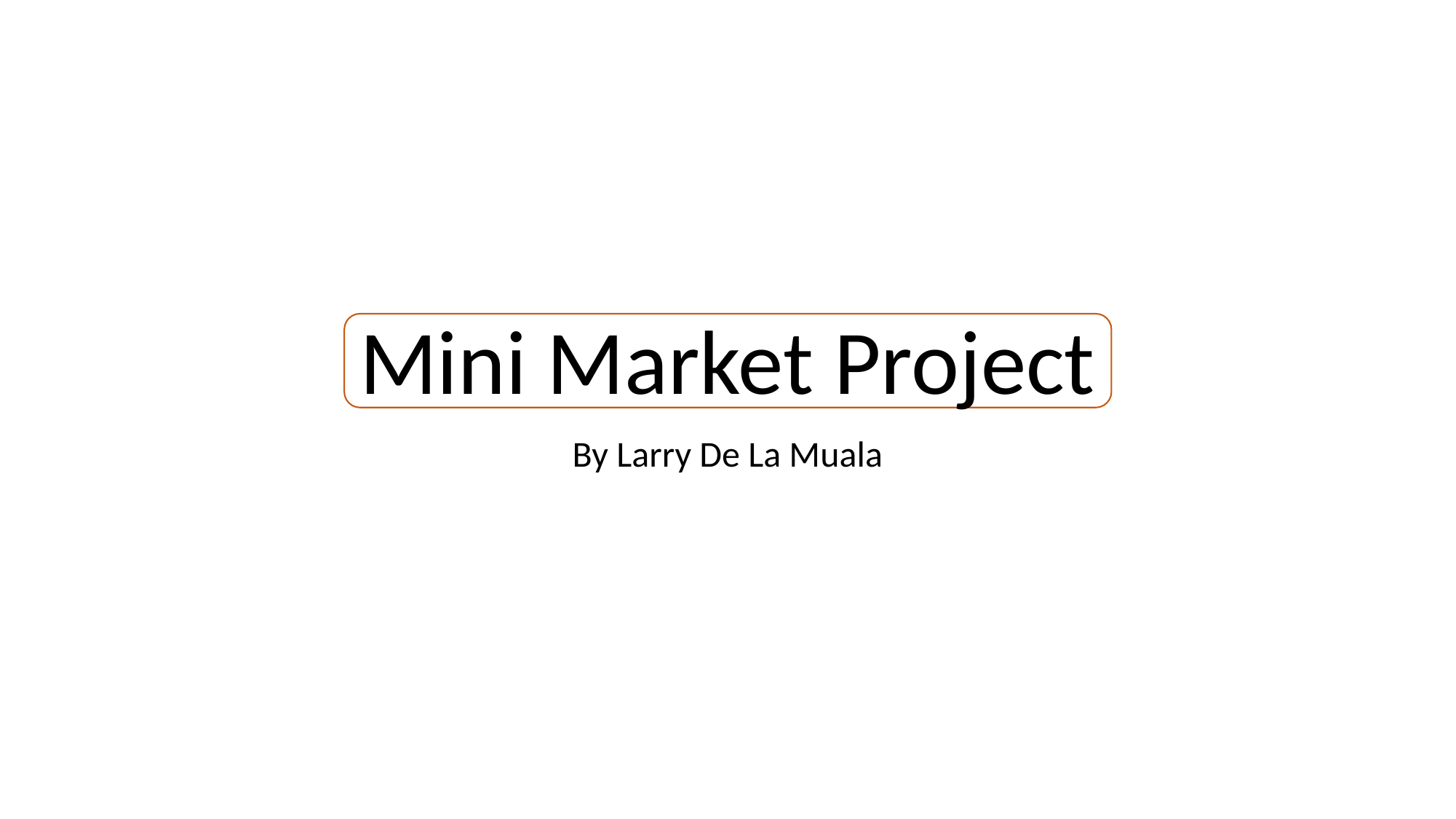

# Mini Market Project

By Larry De La Muala